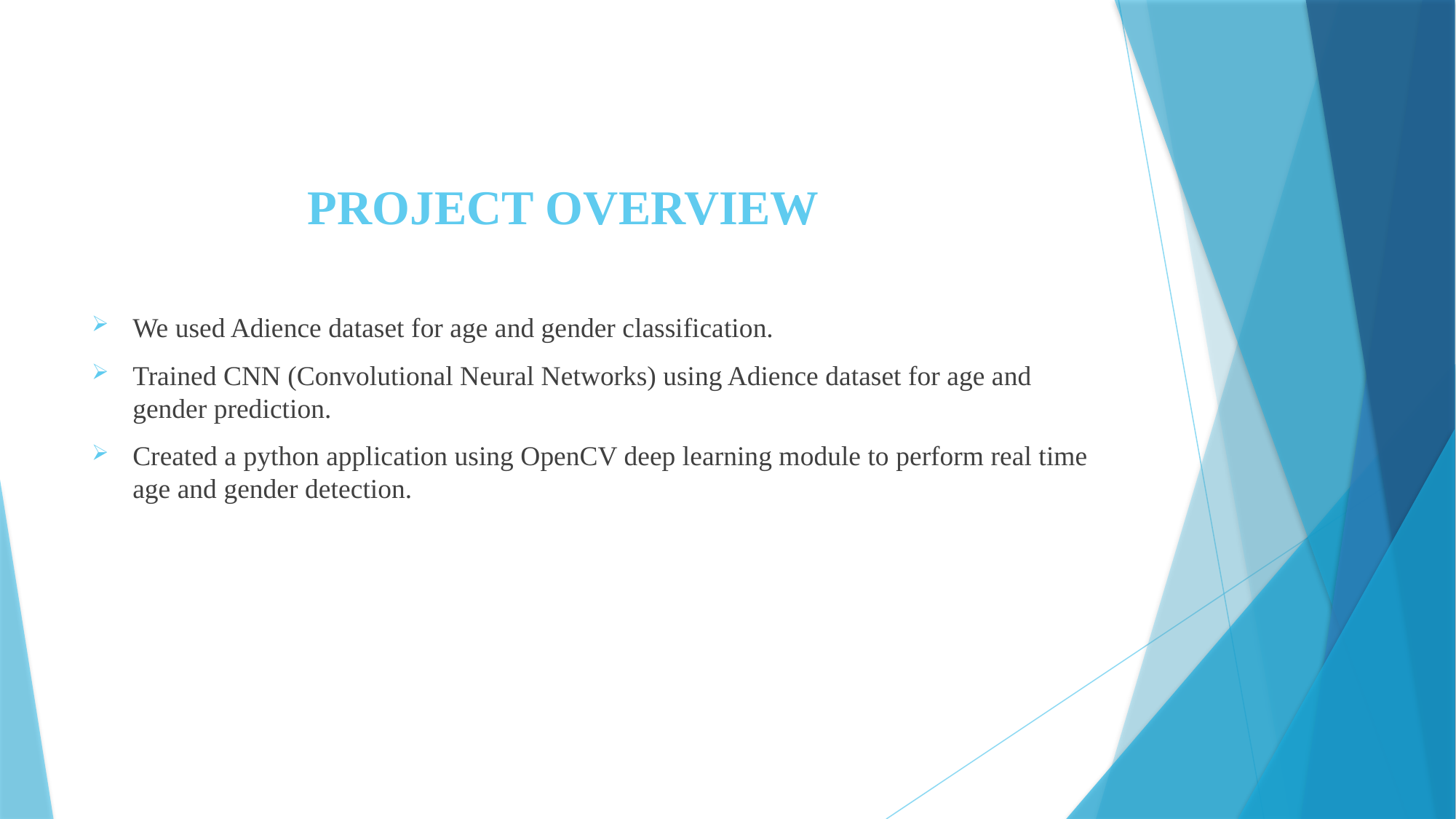

# PROJECT OVERVIEW
We used Adience dataset for age and gender classification.
Trained CNN (Convolutional Neural Networks) using Adience dataset for age and gender prediction.
Created a python application using OpenCV deep learning module to perform real time age and gender detection.